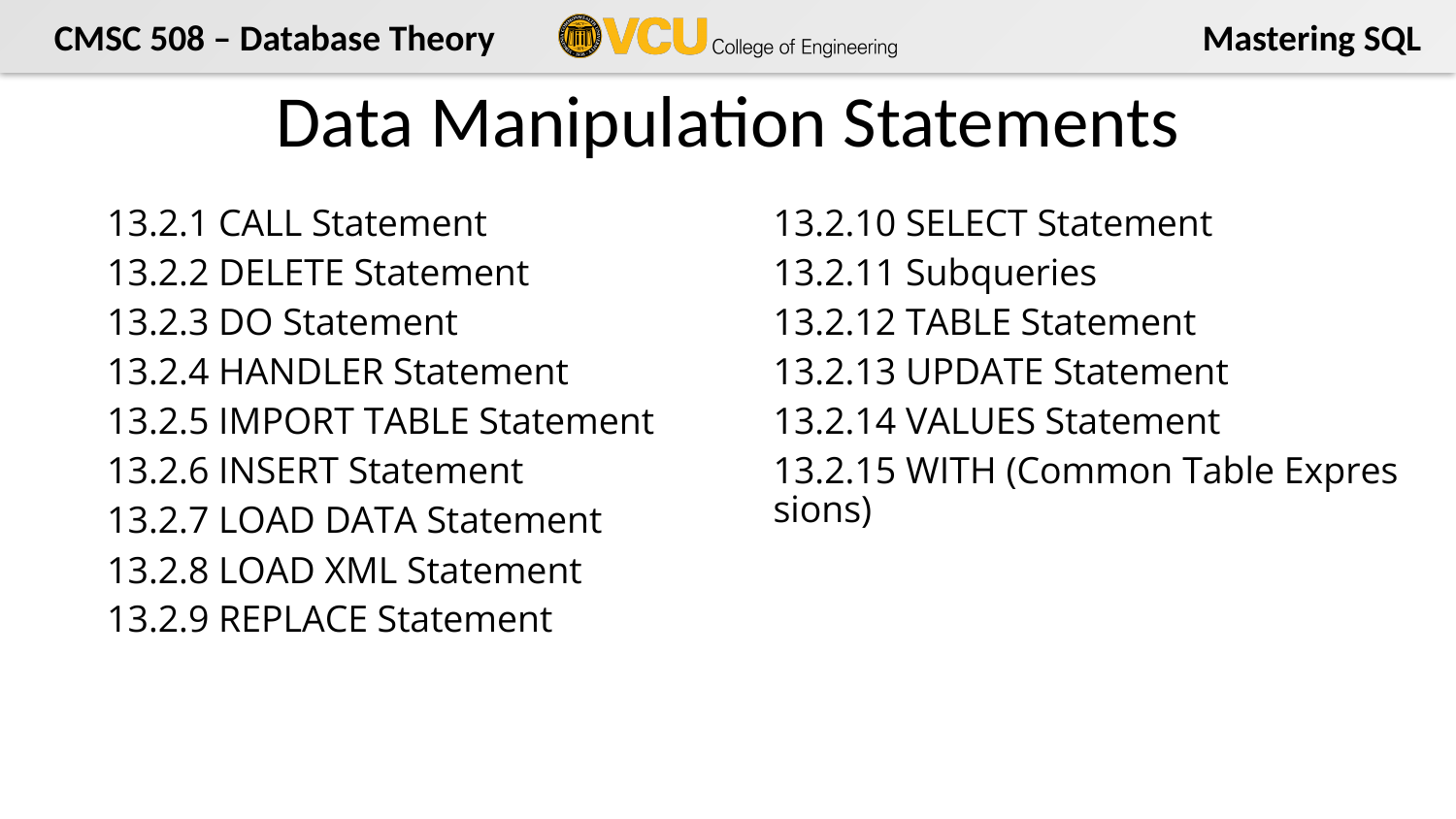

# Data Manipulation Statements
| 13.2.1 CALL Statement 13.2.2 DELETE Statement 13.2.3 DO Statement 13.2.4 HANDLER Statement 13.2.5 IMPORT TABLE Statement 13.2.6 INSERT Statement 13.2.7 LOAD DATA Statement 13.2.8 LOAD XML Statement 13.2.9 REPLACE Statement | 13.2.10 SELECT Statement 13.2.11 Subqueries 13.2.12 TABLE Statement 13.2.13 UPDATE Statement 13.2.14 VALUES Statement 13.2.15 WITH (Common Table Expressions) |
| --- | --- |